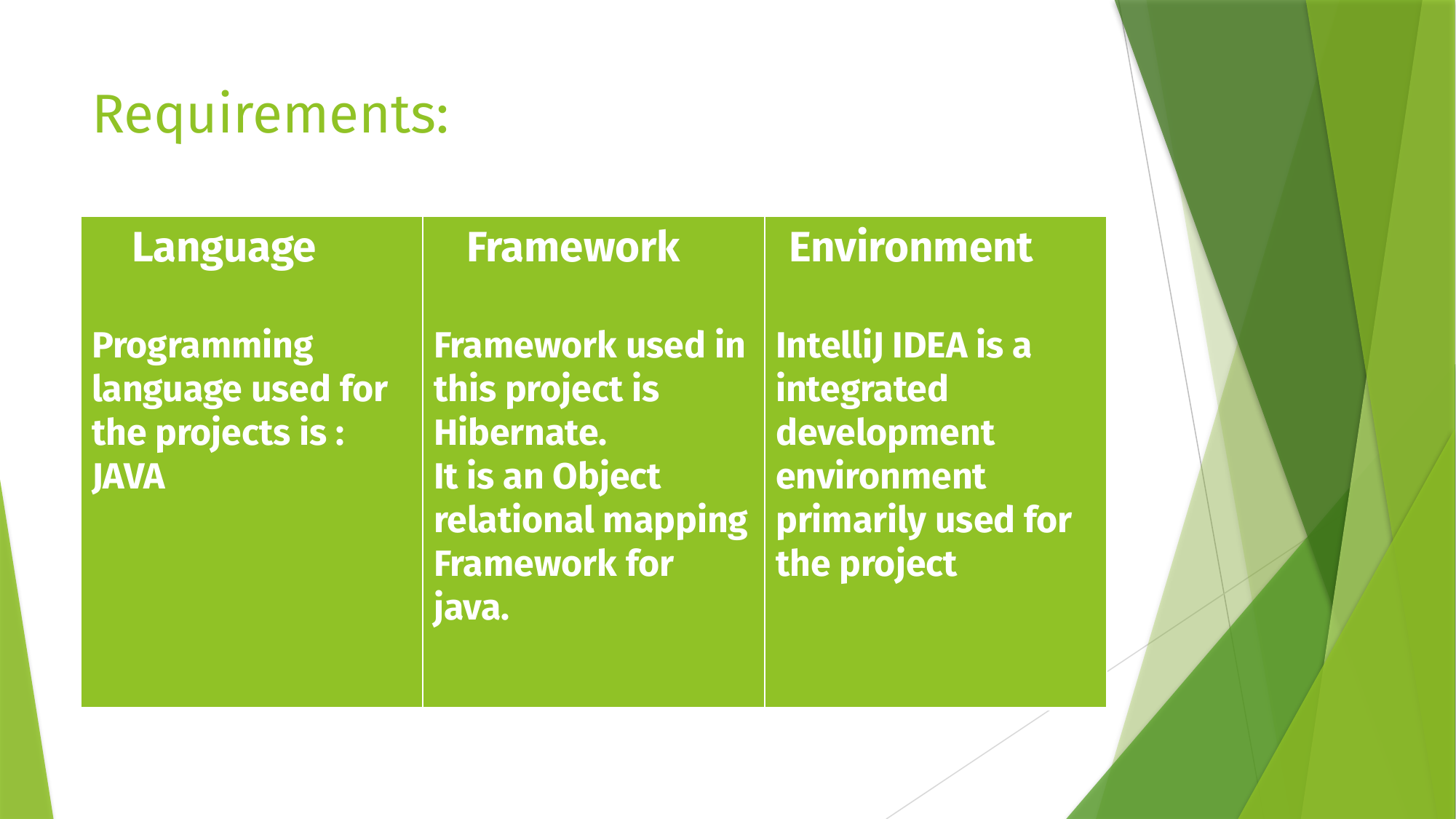

# Requirements:
| Language Programming language used for the projects is : JAVA | Framework Framework used in this project is Hibernate. It is an Object relational mapping Framework for java. | Environment IntelliJ IDEA is a integrated development environment primarily used for the project |
| --- | --- | --- |